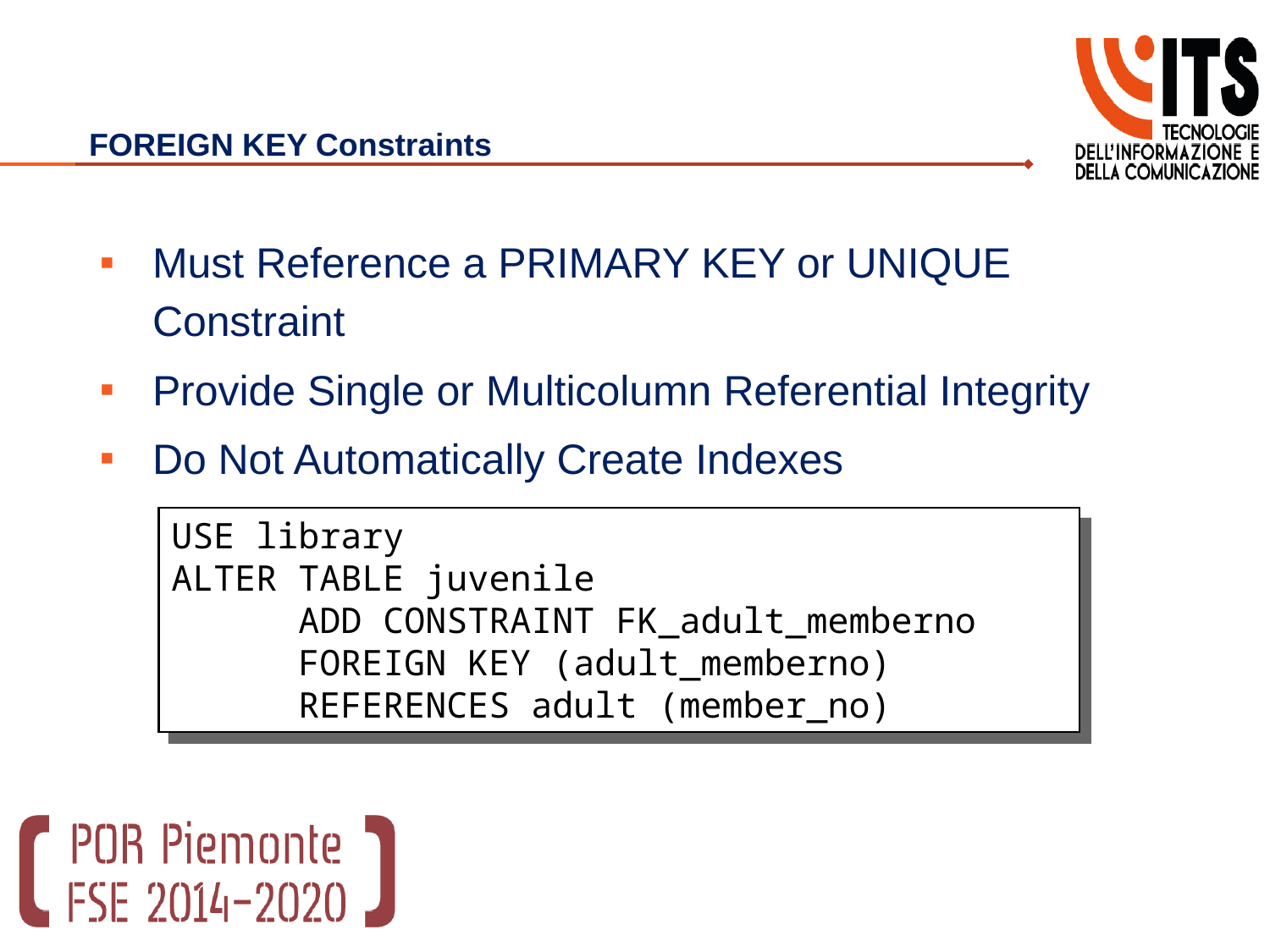

# FOREIGN KEY Constraints
Must Reference a PRIMARY KEY or UNIQUE Constraint
Provide Single or Multicolumn Referential Integrity
Do Not Automatically Create Indexes
USE library
ALTER TABLE juvenile
	ADD CONSTRAINT FK_adult_memberno
	FOREIGN KEY (adult_memberno)
	REFERENCES adult (member_no)